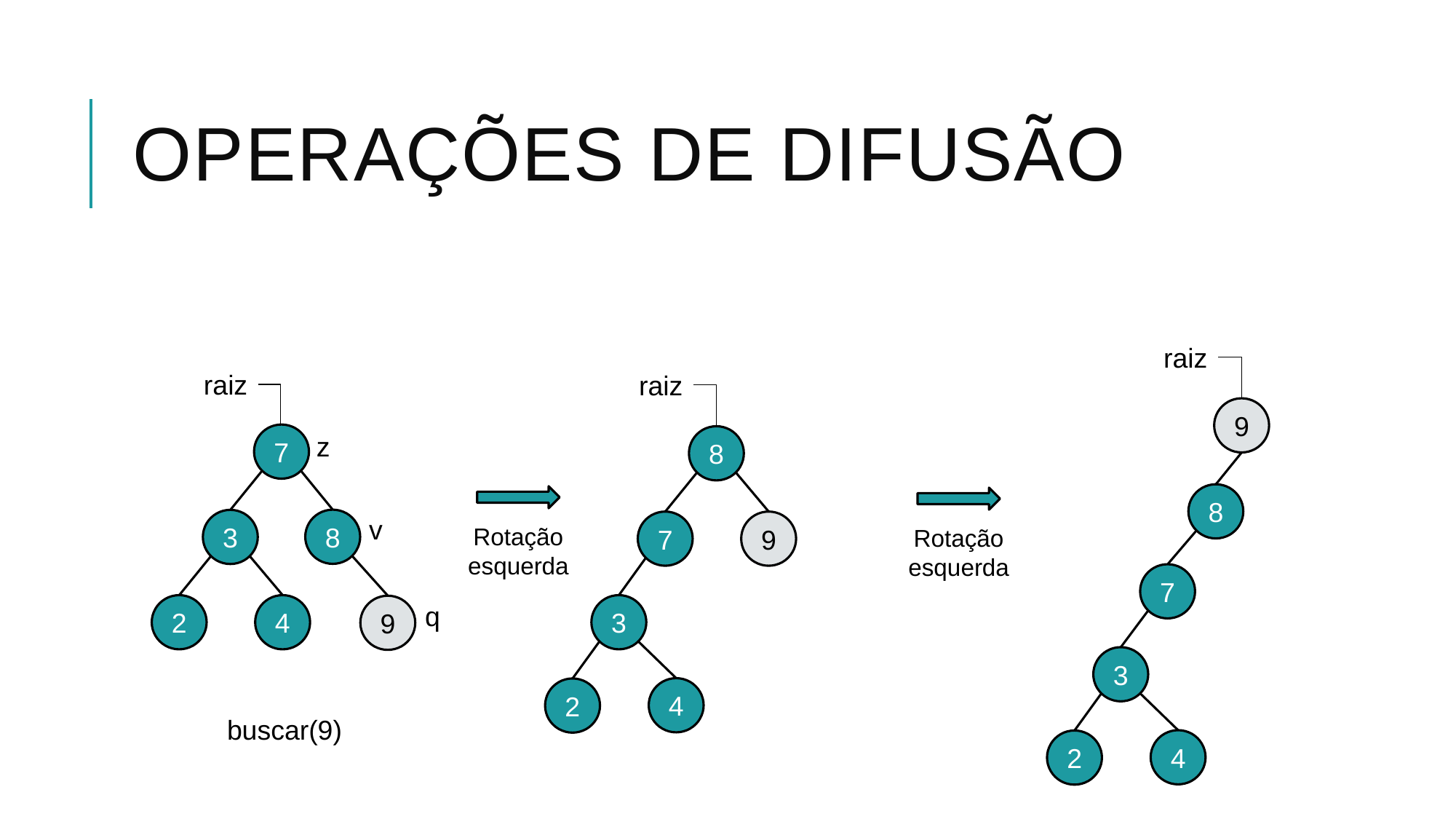

# Operações de difusão
raiz
raiz
raiz
9
z
7
8
8

v
8
3
7
9
Rotação
esquerda
Rotação
esquerda
7
q
2
4
3
9
3
4
2
buscar(9)
4
2